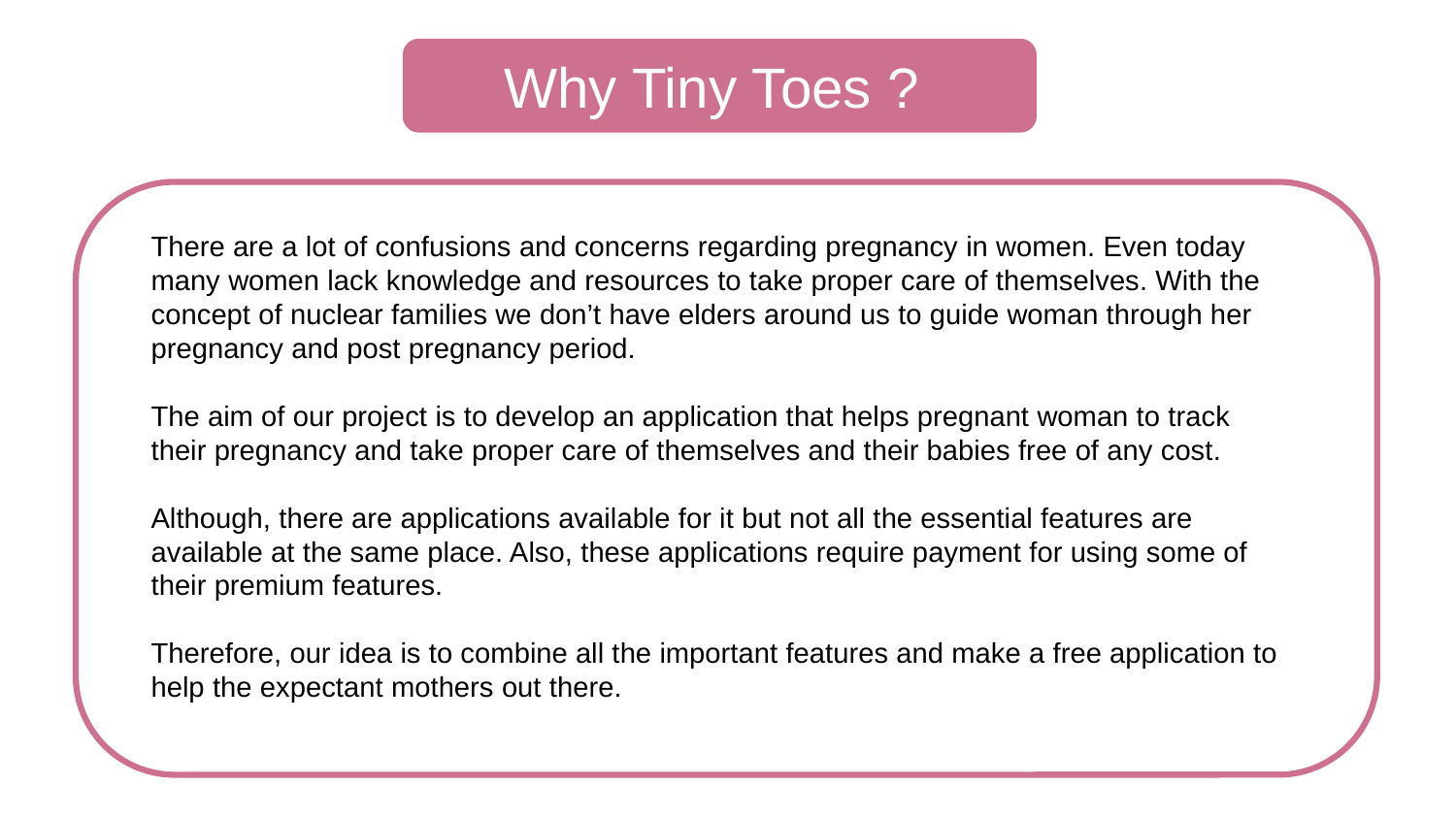

Why Tiny Toes ?

There are a lot of confusions and concerns regarding pregnancy in women. Even today many women lack knowledge and resources to take proper care of themselves. With the concept of nuclear families we don’t have elders around us to guide woman through her pregnancy and post pregnancy period.

The aim of our project is to develop an application that helps pregnant woman to track their pregnancy and take proper care of themselves and their babies free of any cost.

Although, there are applications available for it but not all the essential features are available at the same place. Also, these applications require payment for using some of their premium features.

Therefore, our idea is to combine all the important features and make a free application to help the expectant mothers out there.